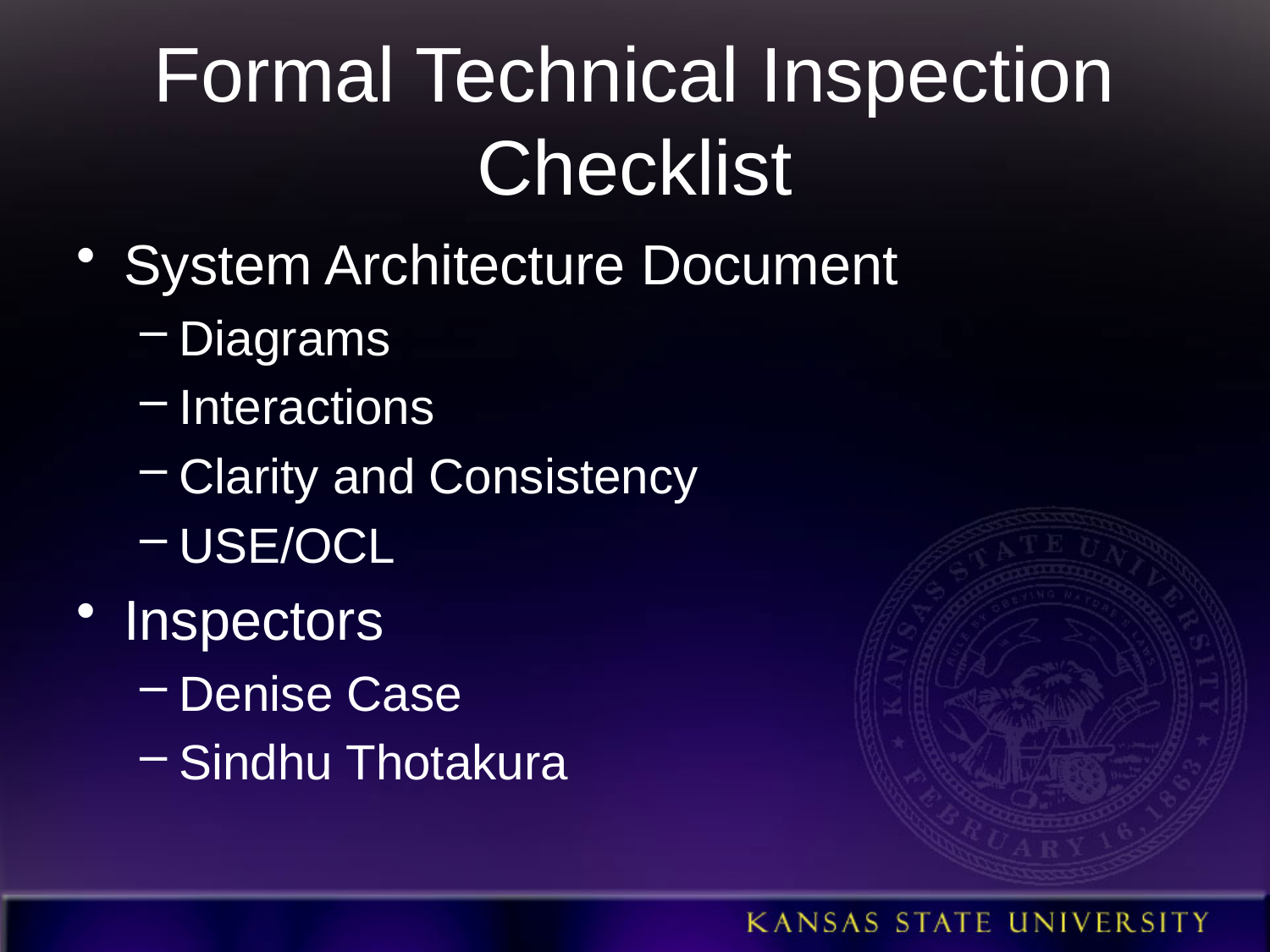

# Formal Technical Inspection Checklist
System Architecture Document
Diagrams
Interactions
Clarity and Consistency
USE/OCL
Inspectors
Denise Case
Sindhu Thotakura